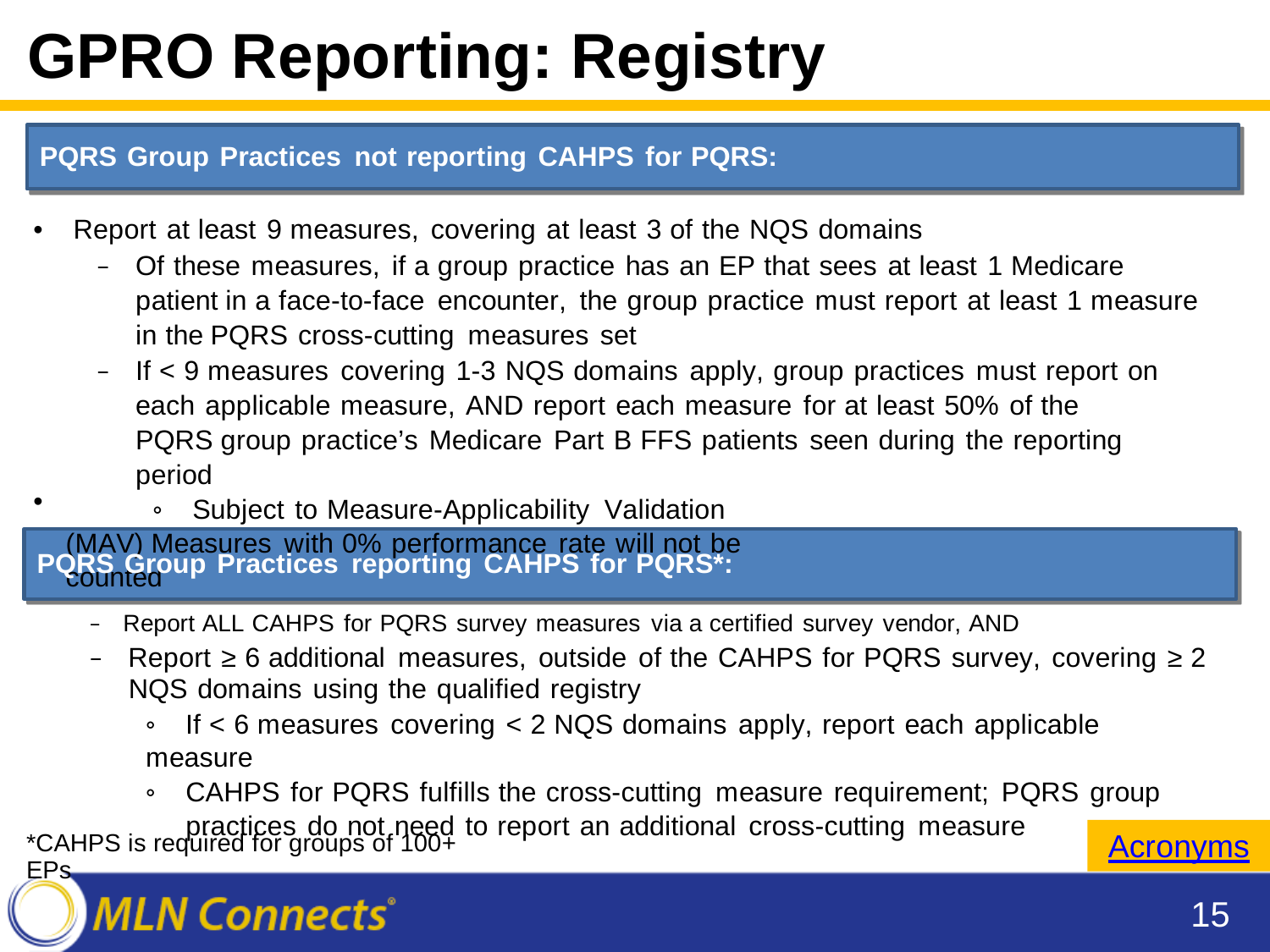

GPRO Reporting: Registry

PQRS Group Practices not reporting CAHPS for PQRS:

•
Report at least 9 measures, covering at least 3 of the NQS domains
‒ 	Of these measures, if a group practice has an EP that sees at least 1 Medicare patient in a face-to-face encounter, the group practice must report at least 1 measure in the PQRS cross-cutting measures set
‒ 	If < 9 measures covering 1-3 NQS domains apply, group practices must report on each applicable measure, AND report each measure for at least 50% of the PQRS group practice’s Medicare Part B FFS patients seen during the reporting period
◦    Subject to Measure-Applicability Validation (MAV) Measures with 0% performance rate will not be counted
•

PQRS Group Practices reporting CAHPS for PQRS*:

‒    Report ALL CAHPS for PQRS survey measures via a certified survey vendor, AND
‒    Report ≥ 6 additional measures, outside of the CAHPS for PQRS survey, covering ≥ 2
NQS domains using the qualified registry
◦    If < 6 measures covering < 2 NQS domains apply, report each applicable measure
◦ 	CAHPS for PQRS fulfills the cross-cutting measure requirement; PQRS group practices do not need to report an additional cross-cutting measure

*CAHPS is required for groups of 100+ EPs
Acronyms
15